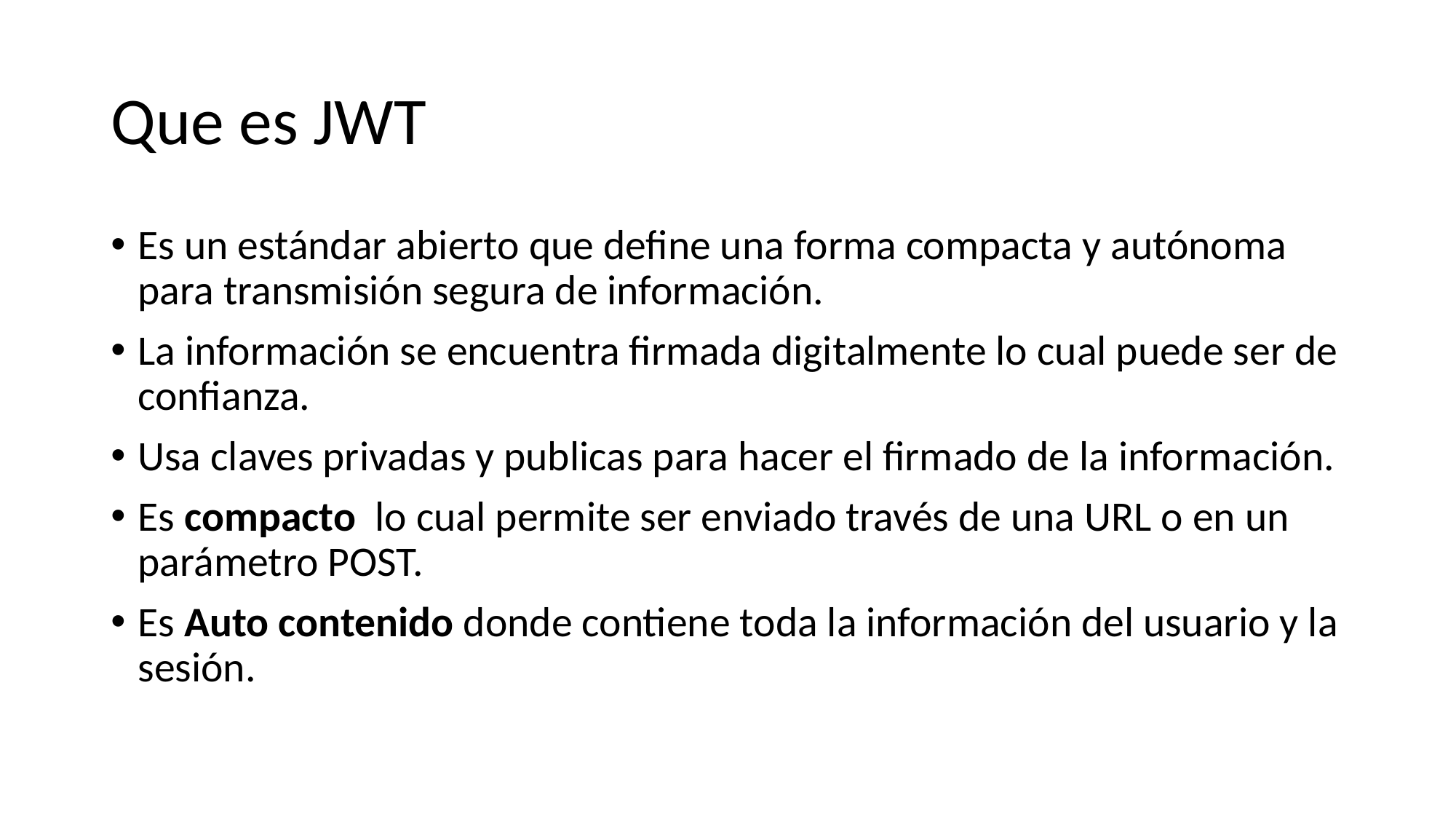

# Que es JWT
Es un estándar abierto que define una forma compacta y autónoma para transmisión segura de información.
La información se encuentra firmada digitalmente lo cual puede ser de confianza.
Usa claves privadas y publicas para hacer el firmado de la información.
Es compacto  lo cual permite ser enviado través de una URL o en un parámetro POST.
Es Auto contenido donde contiene toda la información del usuario y la sesión.